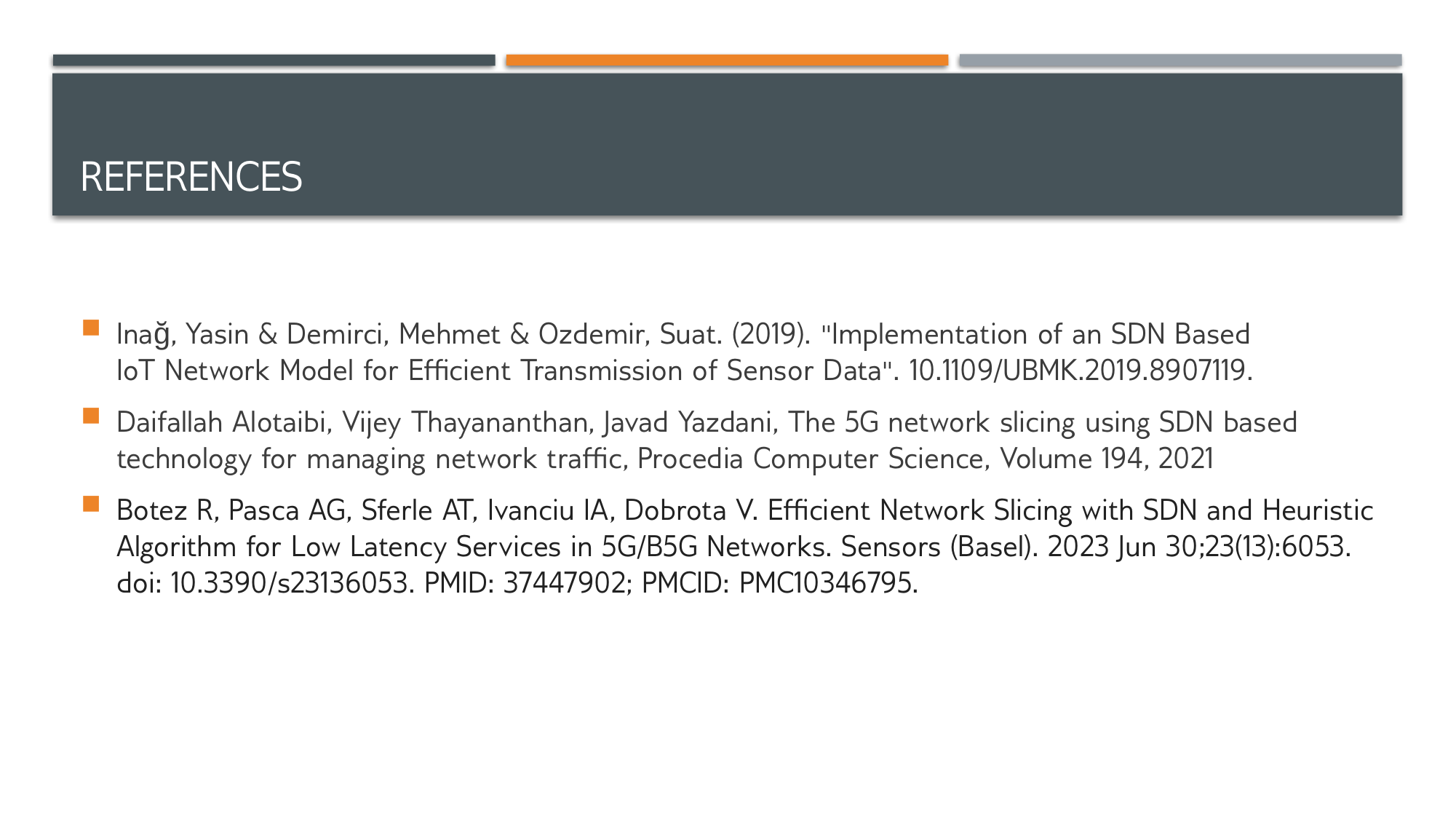

# References
Inağ, Yasin & Demirci, Mehmet & Ozdemir, Suat. (2019). "Implementation of an SDN Based IoT Network Model for Efficient Transmission of Sensor Data". 10.1109/UBMK.2019.8907119.
Daifallah Alotaibi, Vijey Thayananthan, Javad Yazdani, The 5G network slicing using SDN based technology for managing network traffic, Procedia Computer Science, Volume 194, 2021
Botez R, Pasca AG, Sferle AT, Ivanciu IA, Dobrota V. Efficient Network Slicing with SDN and Heuristic Algorithm for Low Latency Services in 5G/B5G Networks. Sensors (Basel). 2023 Jun 30;23(13):6053. doi: 10.3390/s23136053. PMID: 37447902; PMCID: PMC10346795.